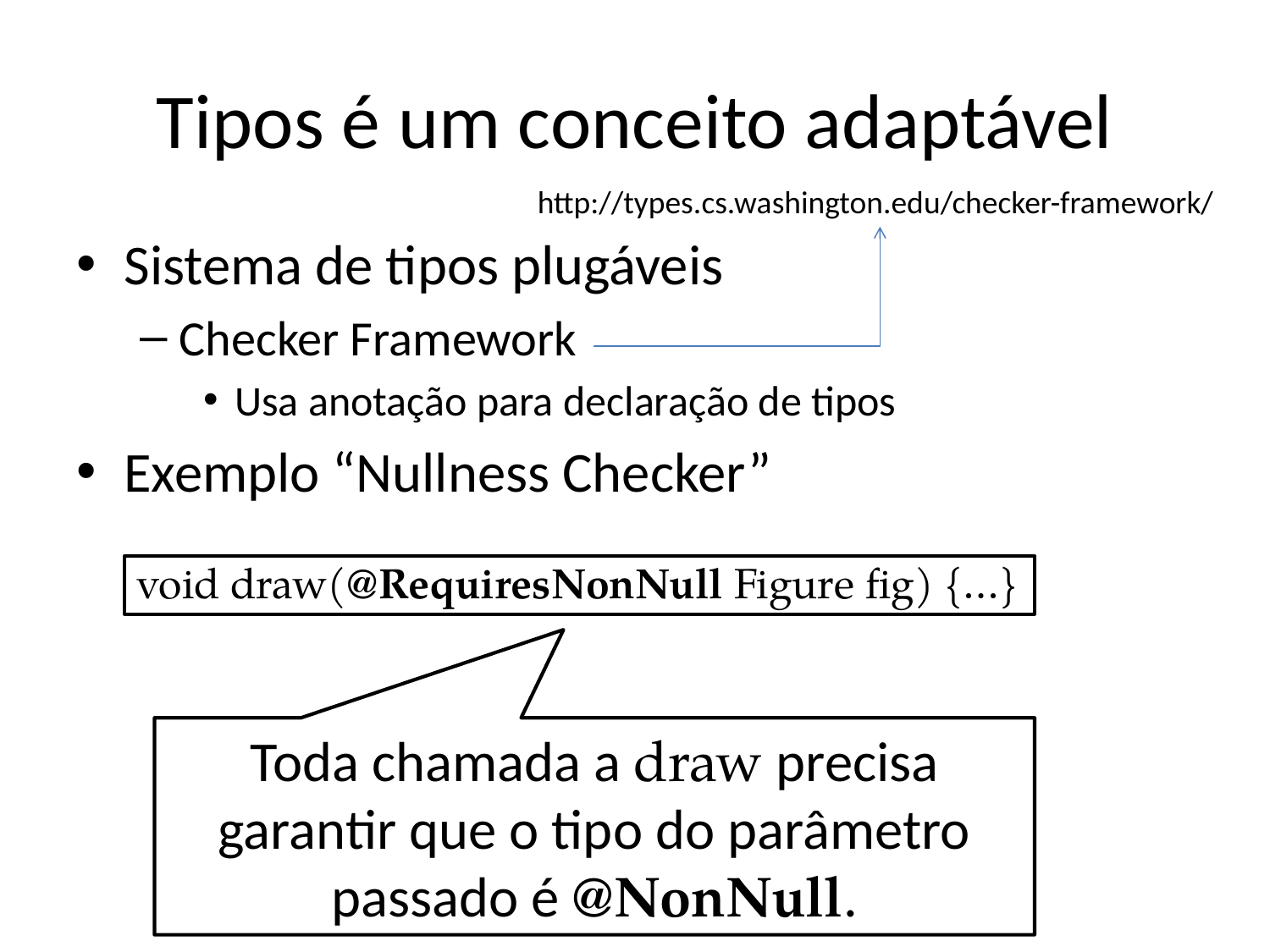

# Tipos é um conceito adaptável
http://types.cs.washington.edu/checker-framework/
Sistema de tipos plugáveis
Checker Framework
Usa anotação para declaração de tipos
Exemplo “Nullness Checker”

void draw(@RequiresNonNull Figure fig) {…}
Toda chamada a draw precisa garantir que o tipo do parâmetro passado é @NonNull.